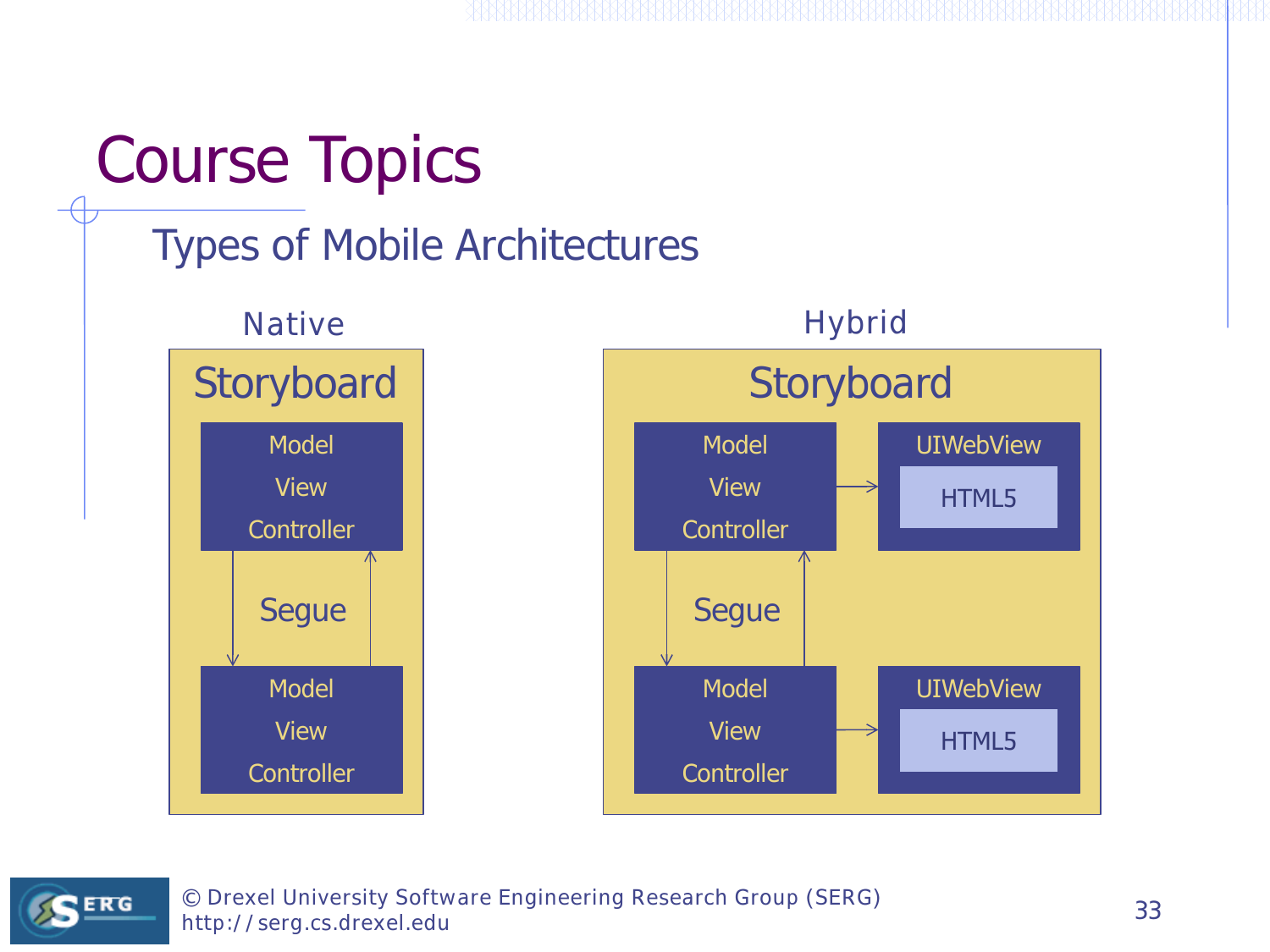

# Course Topics
Types of Mobile Architectures
Hybrid
Native
Storyboard
Storyboard
Model
Model
UIWebView
View
View
HTML5
Controller
Controller
Segue
Segue
Model
Model
UIWebView
View
View
HTML5
Controller
Controller
33